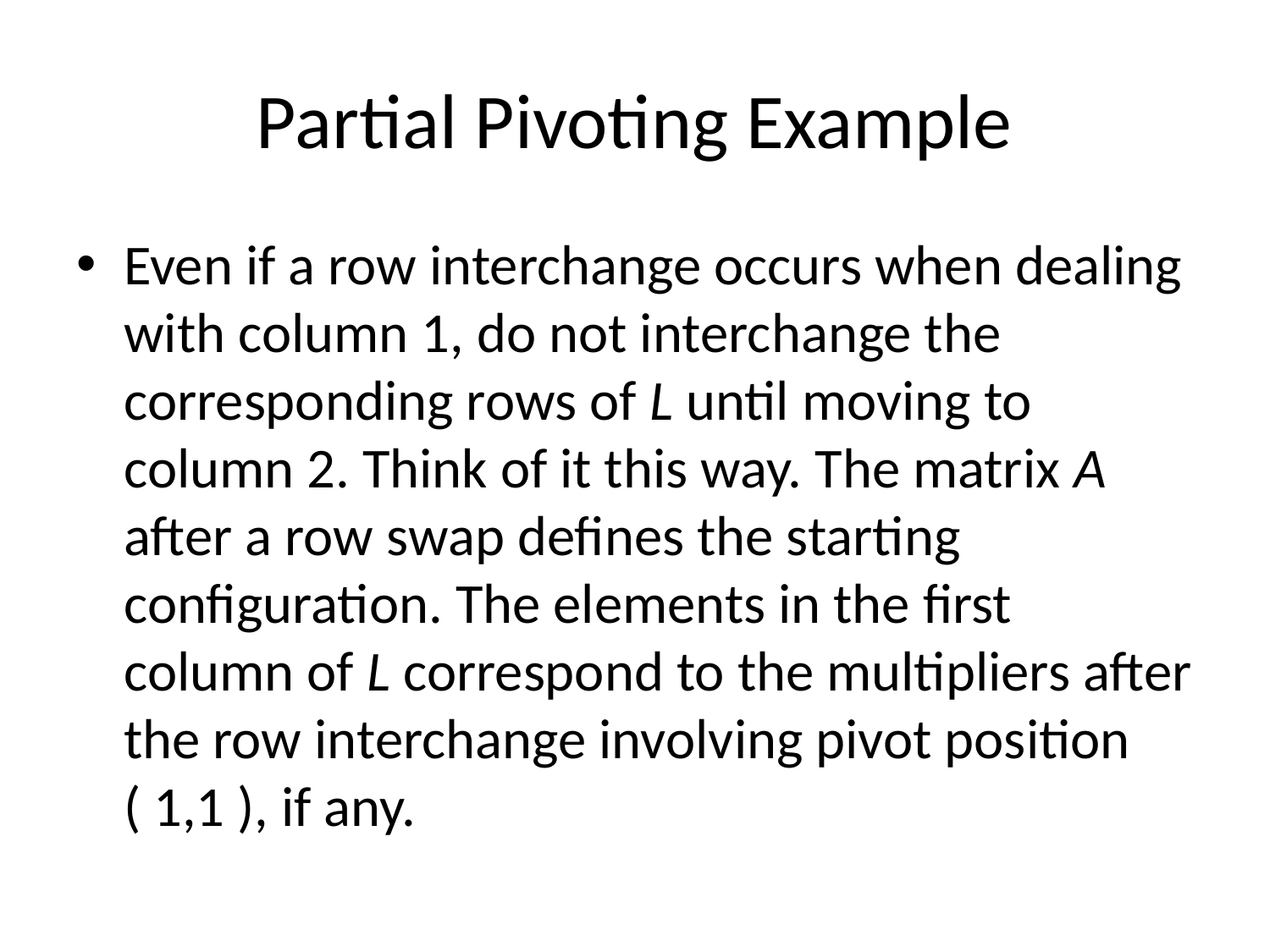

# Partial Pivoting Example
Even if a row interchange occurs when dealing with column 1, do not interchange the corresponding rows of L until moving to column 2. Think of it this way. The matrix A after a row swap defines the starting configuration. The elements in the first column of L correspond to the multipliers after the row interchange involving pivot position ( 1,1 ), if any.